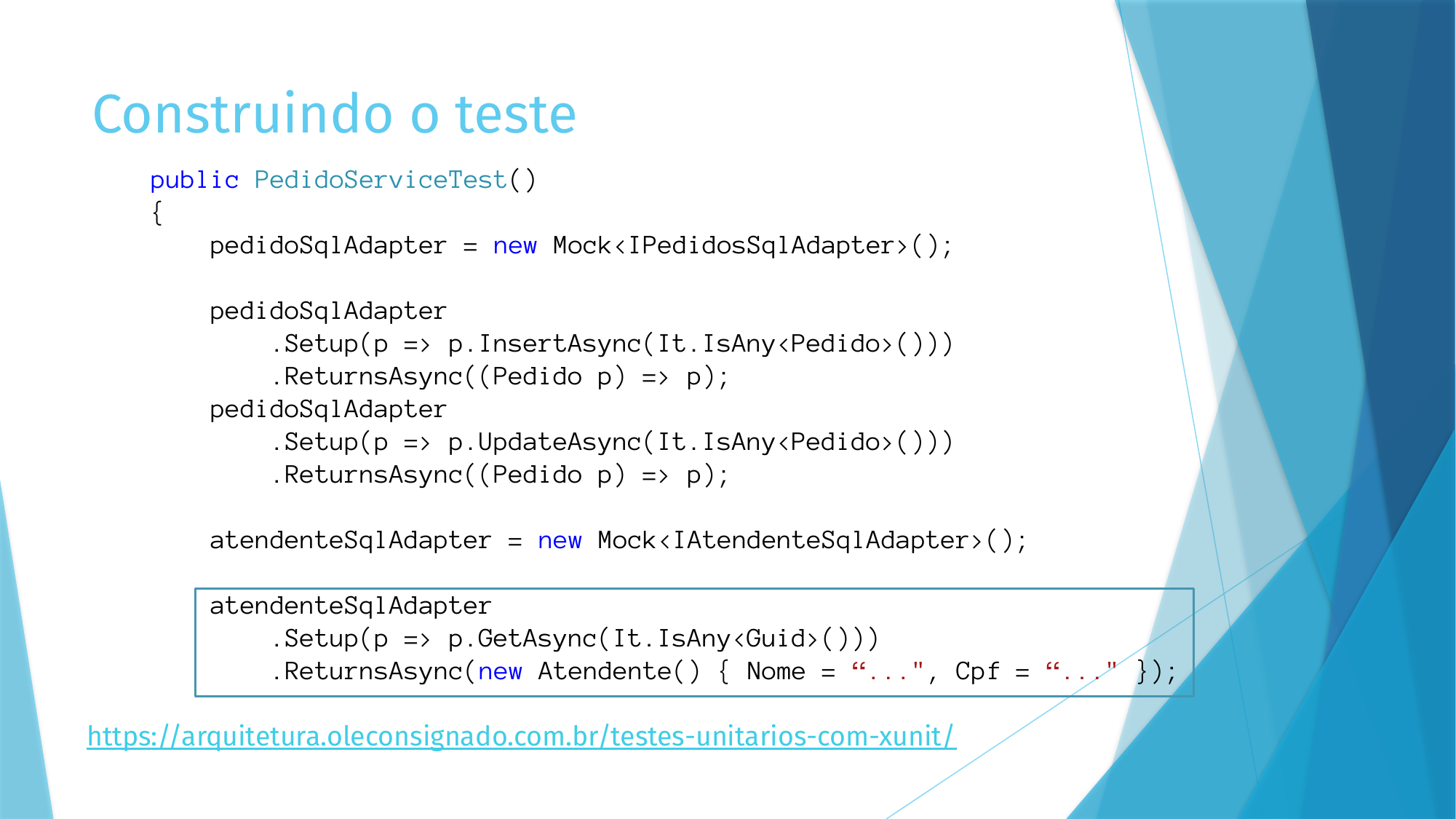

# Construindo o teste
    public PedidoServiceTest()
    {
        pedidoSqlAdapter = new Mock<IPedidosSqlAdapter>();

        pedidoSqlAdapter
            .Setup(p => p.InsertAsync(It.IsAny<Pedido>()))
            .ReturnsAsync((Pedido p) => p);
        pedidoSqlAdapter
            .Setup(p => p.UpdateAsync(It.IsAny<Pedido>()))
            .ReturnsAsync((Pedido p) => p);

        atendenteSqlAdapter = new Mock<IAtendenteSqlAdapter>();

        atendenteSqlAdapter
            .Setup(p => p.GetAsync(It.IsAny<Guid>()))
            .ReturnsAsync(new Atendente() { Nome = “...", Cpf = “..." });

https://arquitetura.oleconsignado.com.br/testes-unitarios-com-xunit/